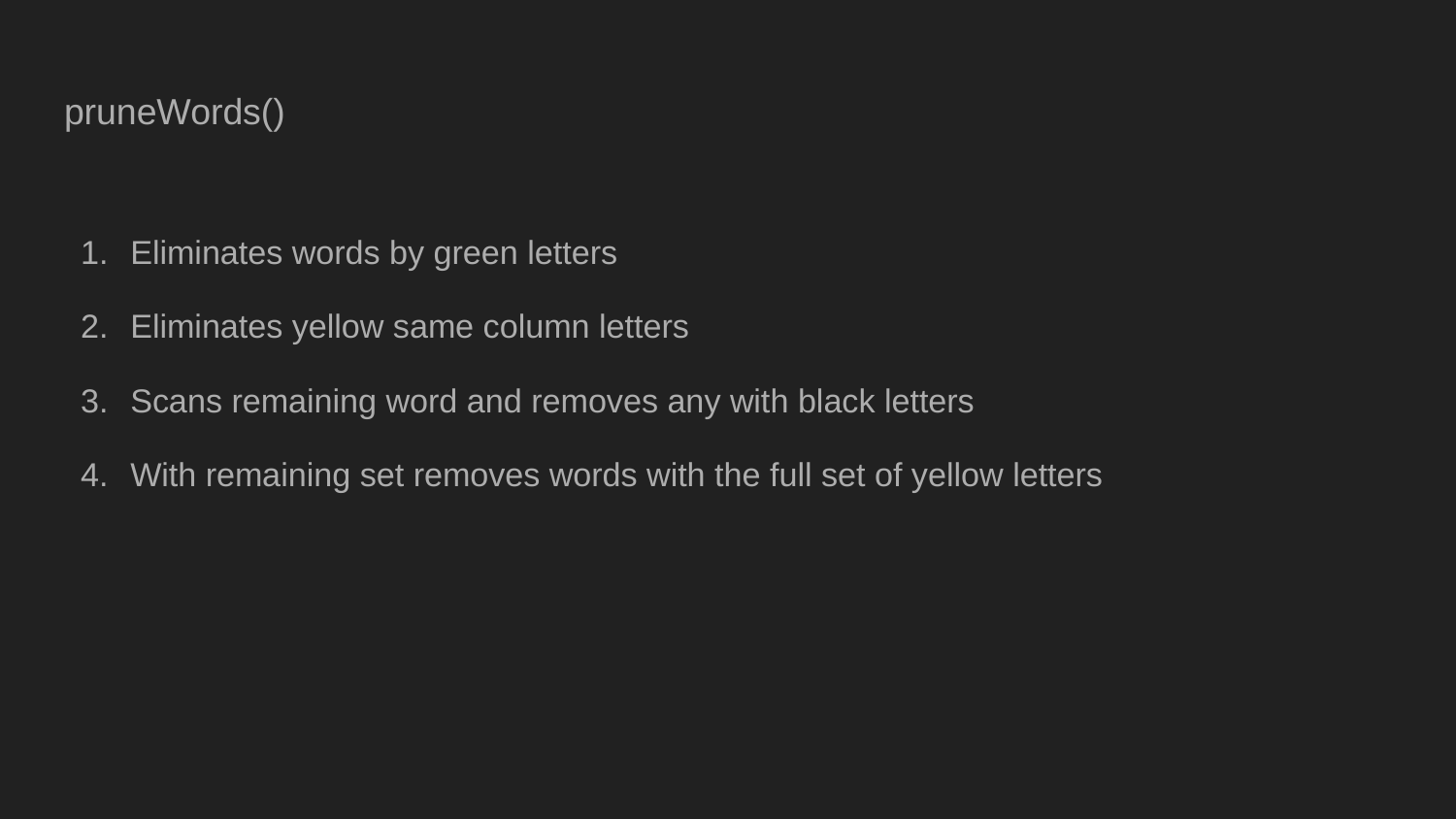

# pruneWords()

Eliminates words by green letters
Eliminates yellow same column letters
Scans remaining word and removes any with black letters
With remaining set removes words with the full set of yellow letters